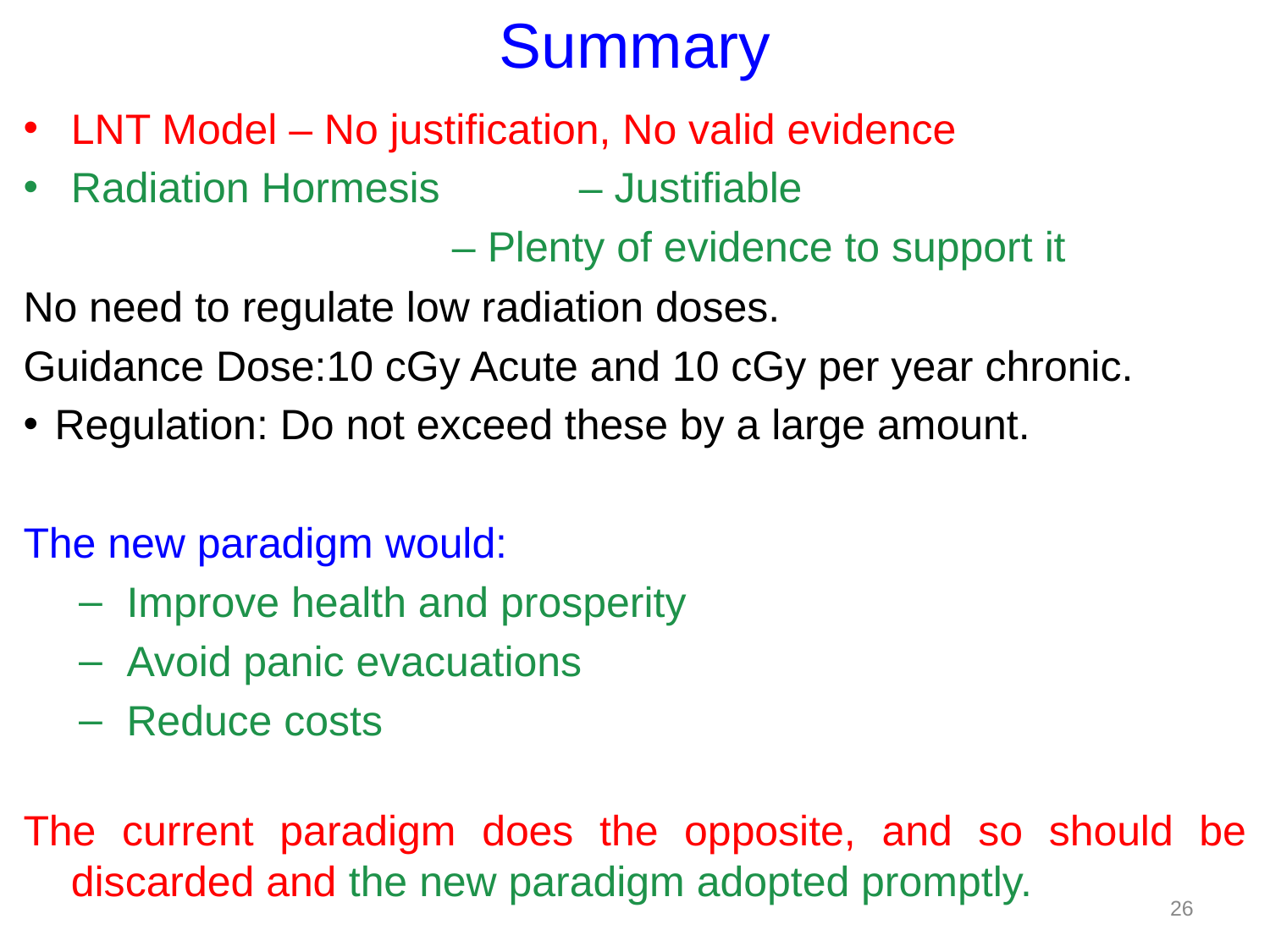

# Summary
LNT Model – No justification, No valid evidence
Radiation Hormesis  	– Justifiable
                                    	– Plenty of evidence to support it
No need to regulate low radiation doses.
Guidance Dose:10 cGy Acute and 10 cGy per year chronic.
Regulation: Do not exceed these by a large amount.

The new paradigm would:
Improve health and prosperity
Avoid panic evacuations
Reduce costs

The current paradigm does the opposite, and so should be discarded and the new paradigm adopted promptly.
26